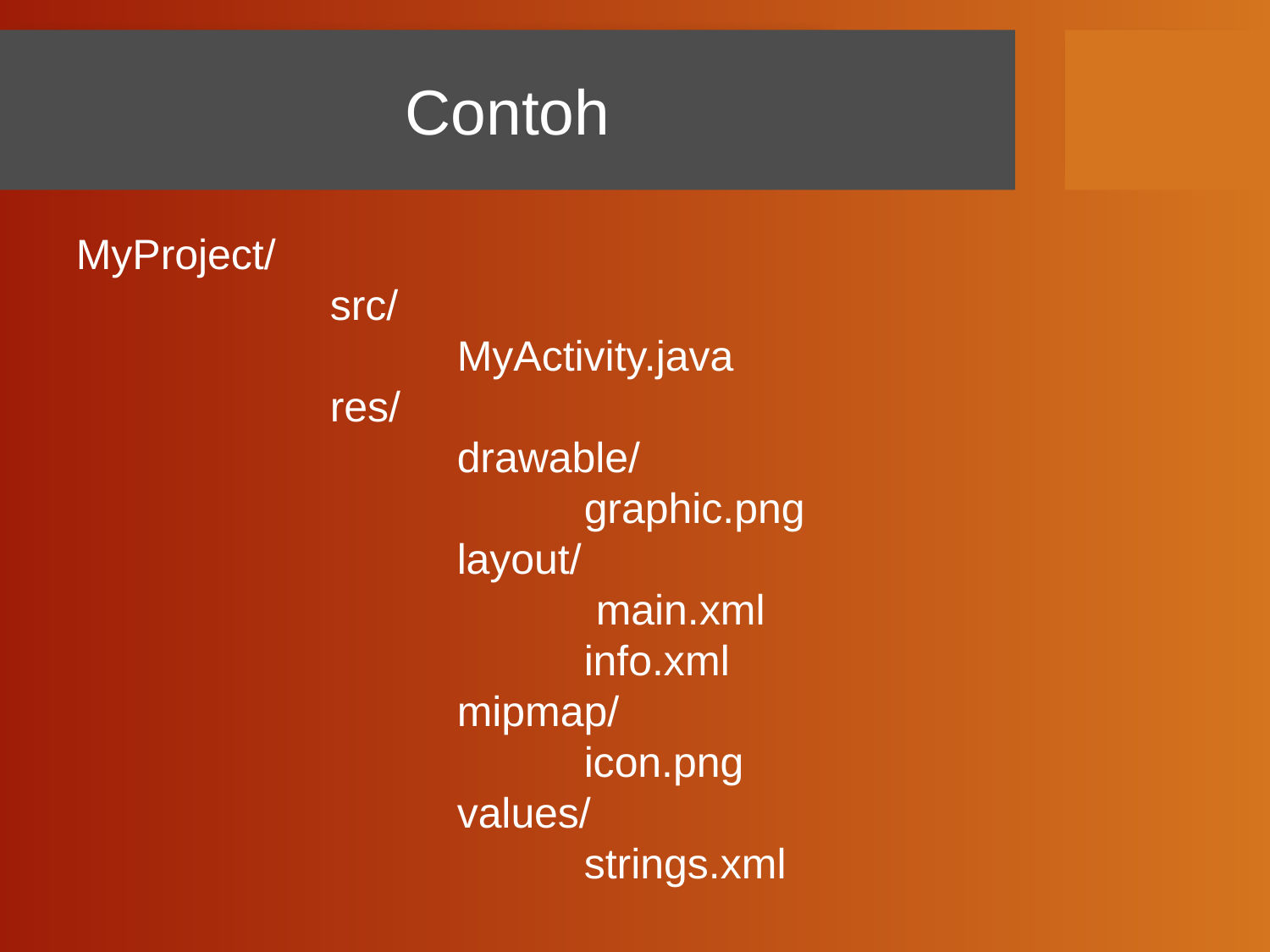

# Contoh
MyProject/
    		src/
        			MyActivity.java
    		res/
       		 	drawable/
            			graphic.png
        			layout/
           			 main.xml
           		 	info.xml
       		 	mipmap/
           	 		icon.png
       			values/
            			strings.xml